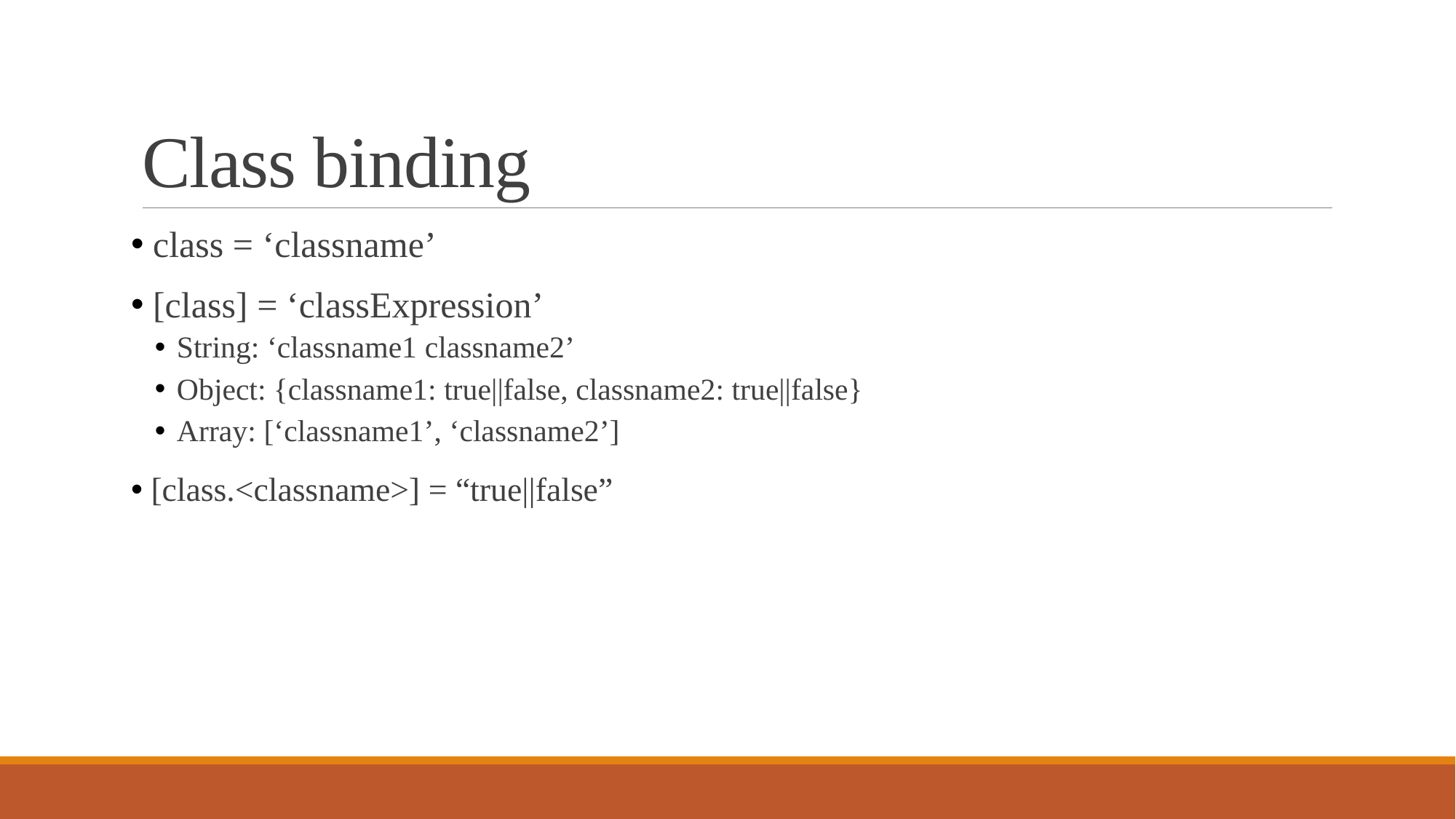

# Class binding
 class = ‘classname’
 [class] = ‘classExpression’
String: ‘classname1 classname2’
Object: {classname1: true||false, classname2: true||false}
Array: [‘classname1’, ‘classname2’]
 [class.<classname>] = “true||false”